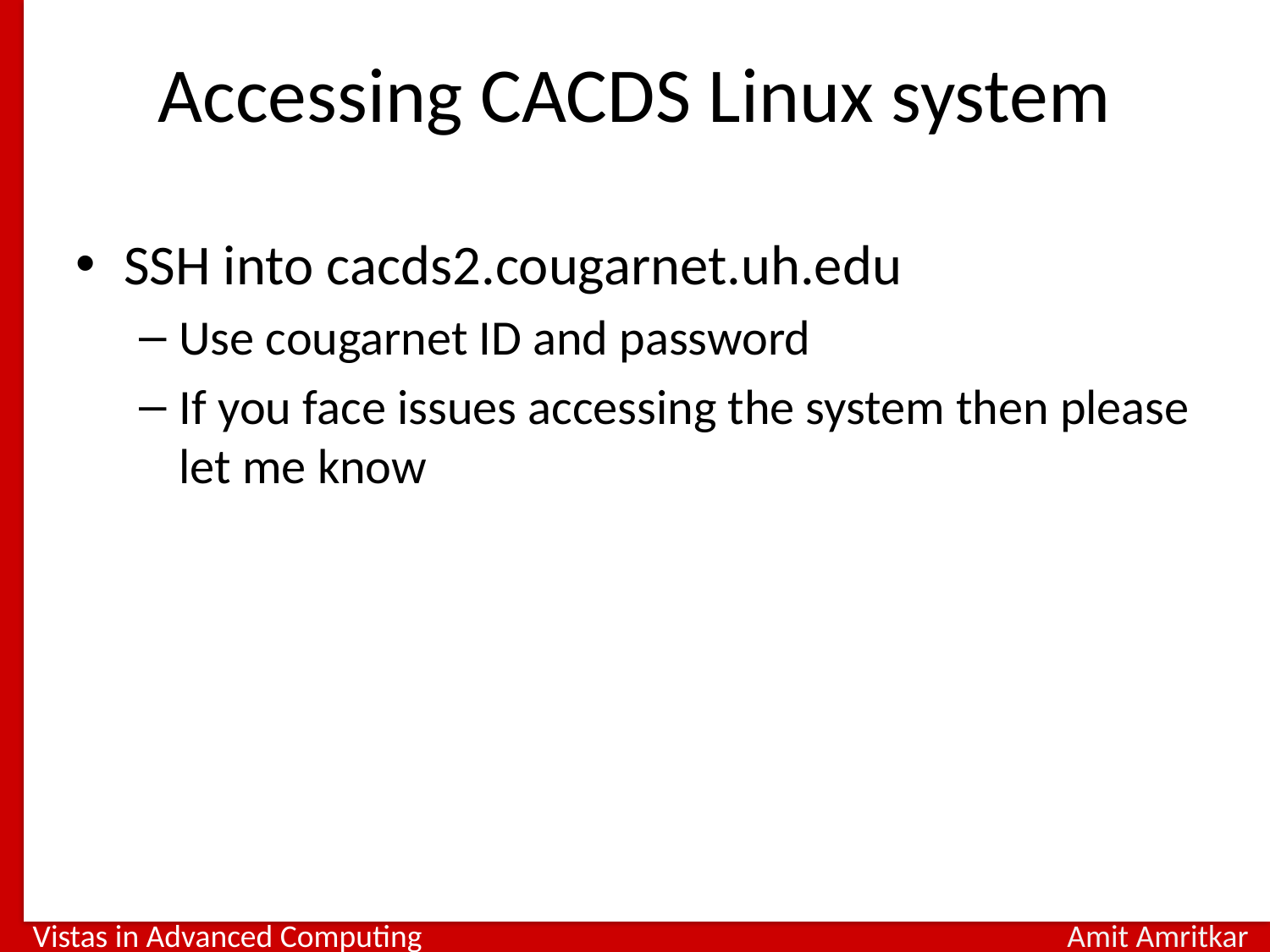

# Accessing CACDS Linux system
SSH into cacds2.cougarnet.uh.edu
Use cougarnet ID and password
If you face issues accessing the system then please let me know